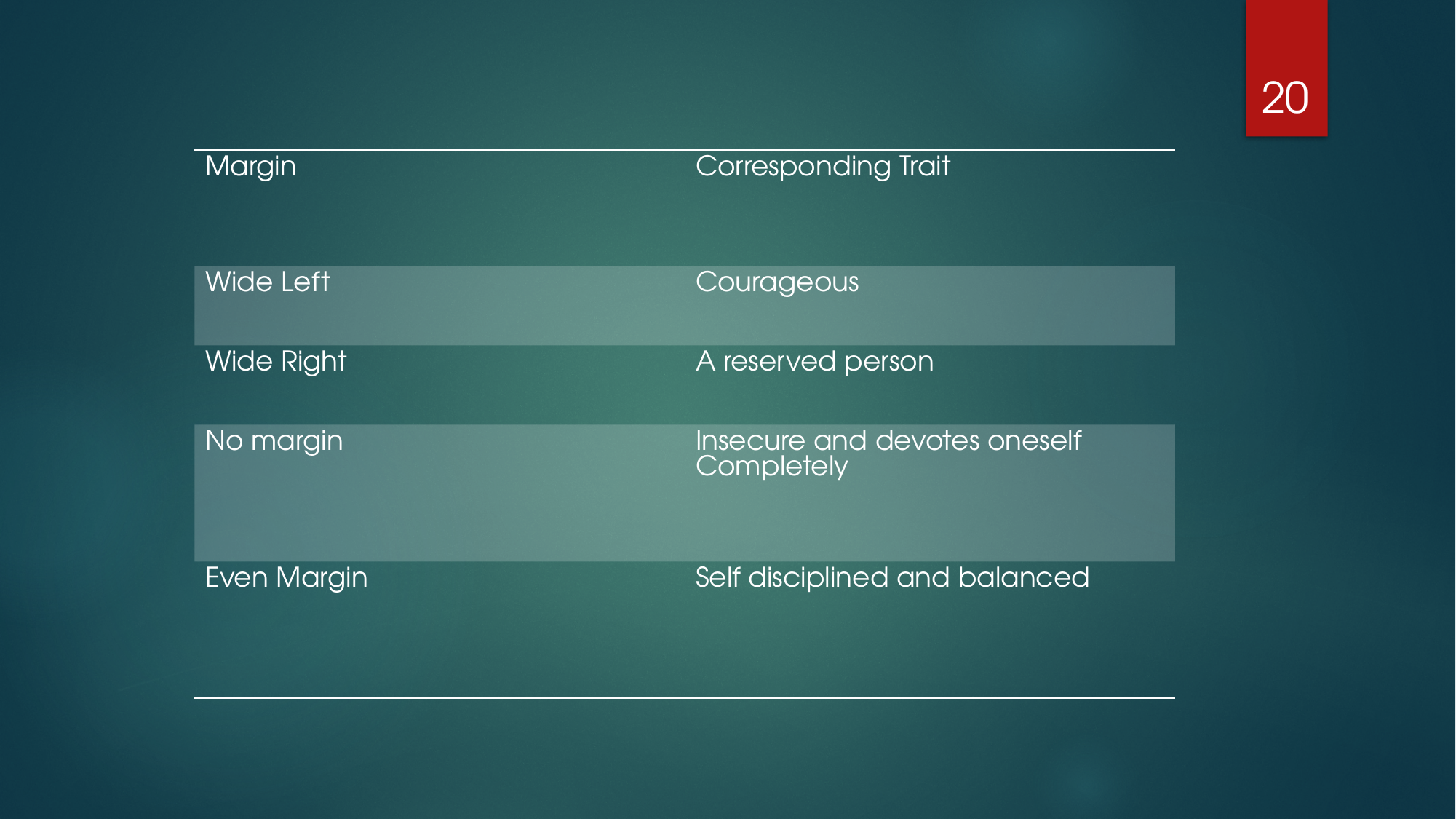

20
| Margin | Corresponding Trait |
| --- | --- |
| Wide Left | Courageous |
| Wide Right | A reserved person |
| No margin | Insecure and devotes oneself Completely |
| Even Margin | Self disciplined and balanced |